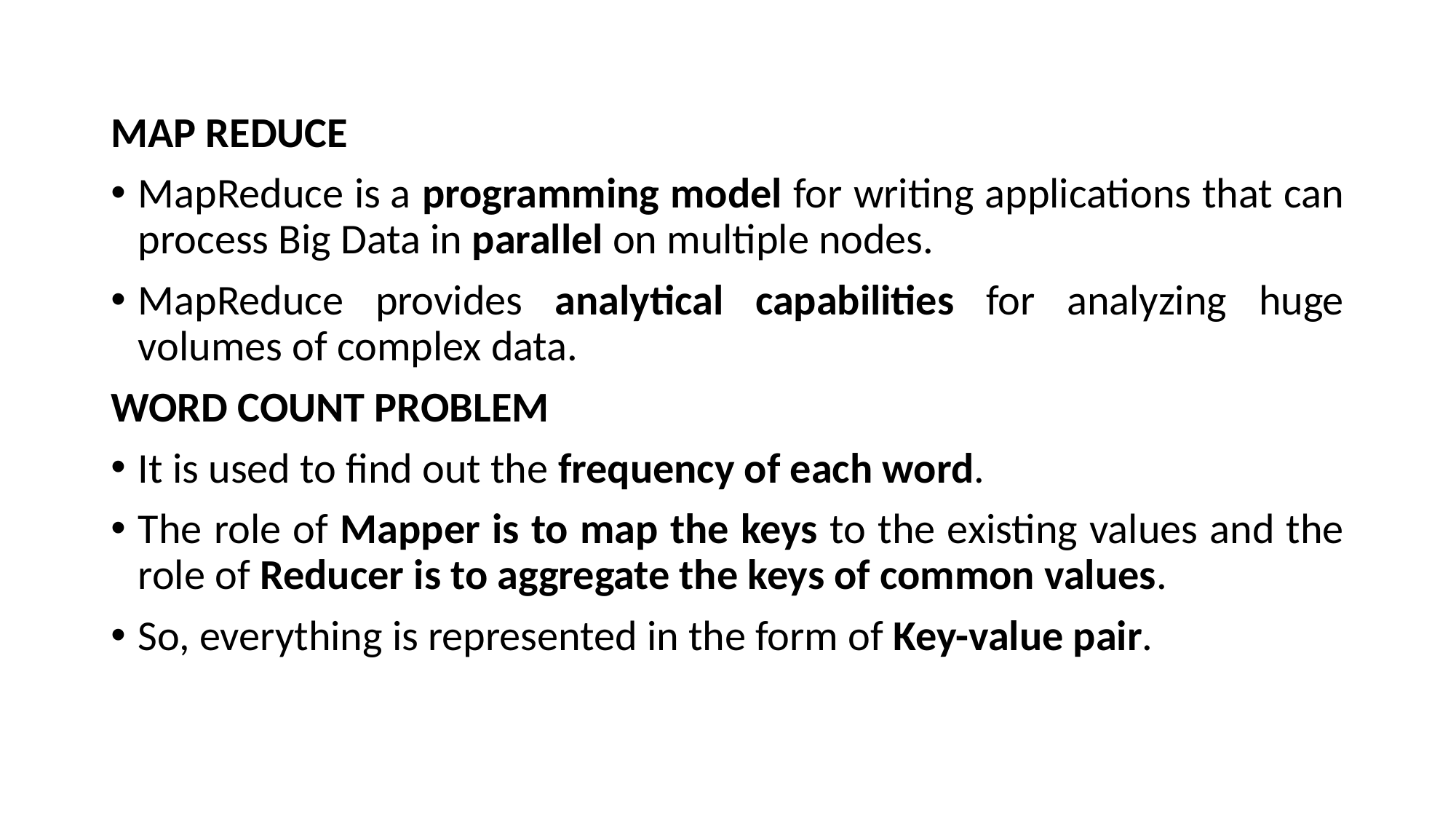

MAP REDUCE
MapReduce is a programming model for writing applications that can process Big Data in parallel on multiple nodes.
MapReduce provides analytical capabilities for analyzing huge volumes of complex data.
WORD COUNT PROBLEM
It is used to find out the frequency of each word.
The role of Mapper is to map the keys to the existing values and the role of Reducer is to aggregate the keys of common values.
So, everything is represented in the form of Key-value pair.